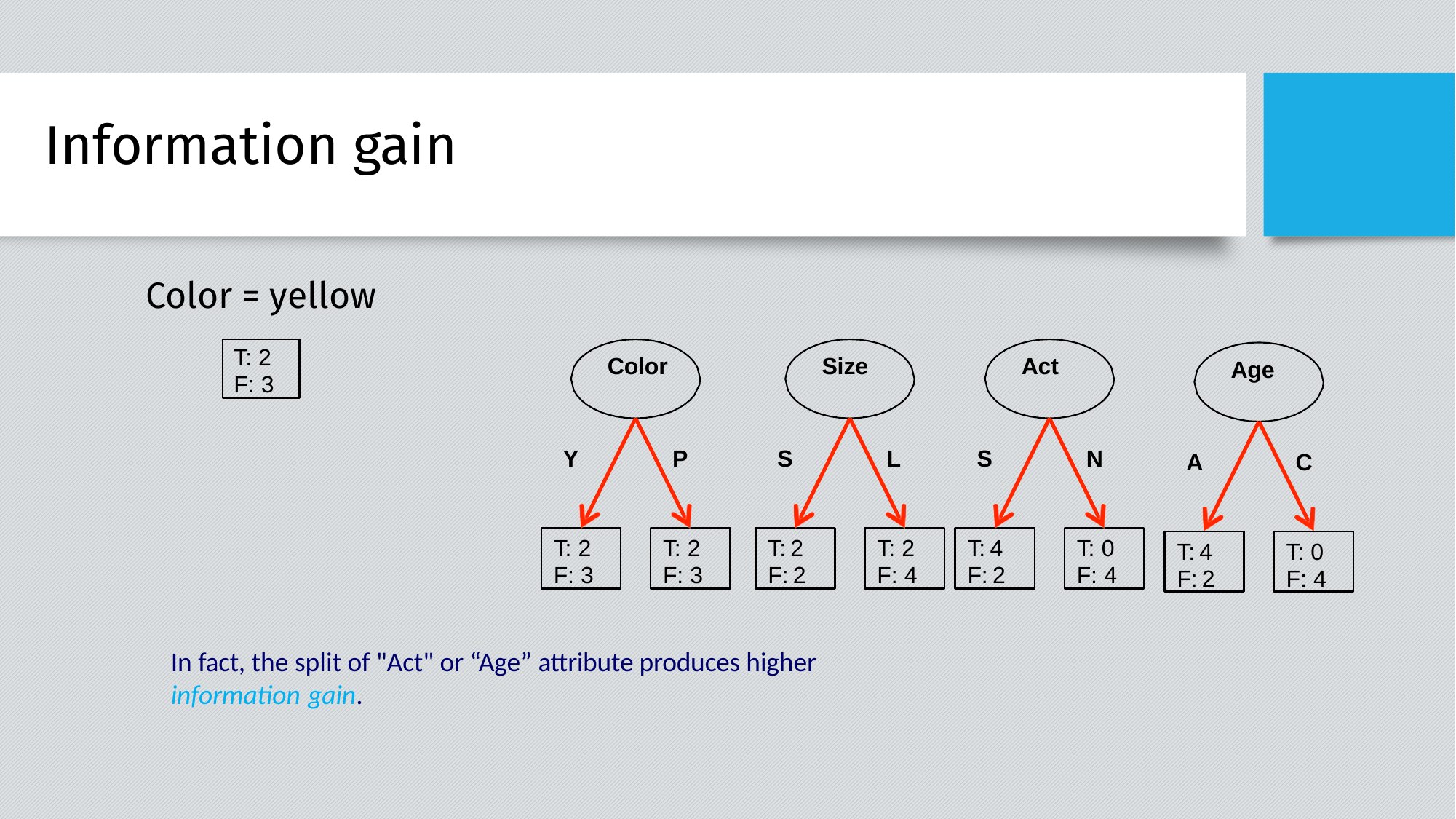

# Information gain
Color = yellow
T: 2
F: 3

Color
Size
Act
Age

Y
P
S
L
S
N
A
C
T: 2
F: 3
T: 2
F: 3
T: 2
F: 2
T: 2
F: 4
T: 4
F: 2
T: 0
F: 4
T: 4
F: 2
T: 0
F: 4
In fact, the split of "Act" or “Age” attribute produces higher information gain.